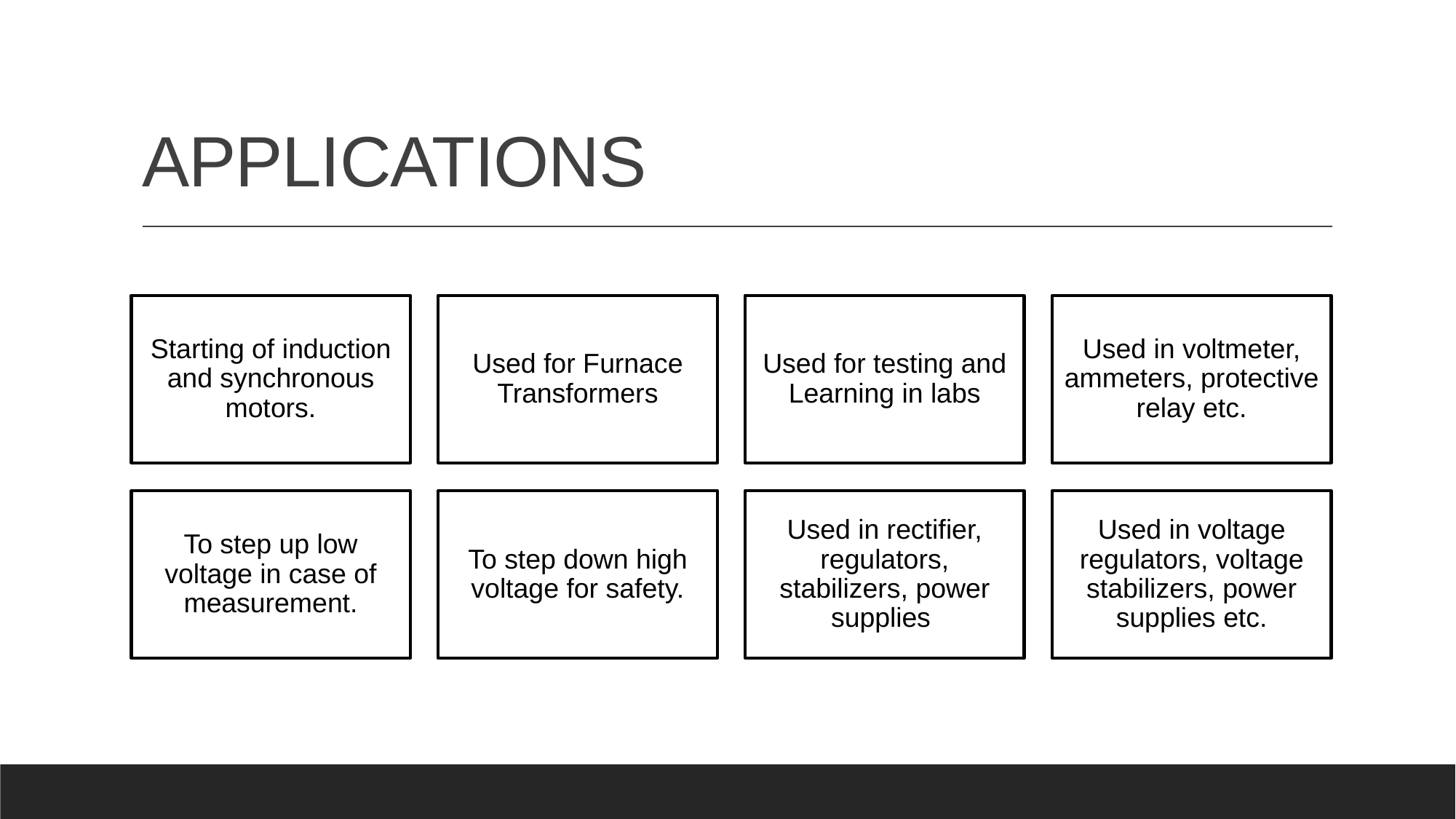

# APPLICATIONS
Starting of induction and synchronous motors.
Used for Furnace Transformers
Used for testing and Learning in labs
Used in voltmeter, ammeters, protective relay etc.
To step up low voltage in case of measurement.
To step down high voltage for safety.
Used in rectifier, regulators, stabilizers, power supplies
Used in voltage regulators, voltage stabilizers, power supplies etc.